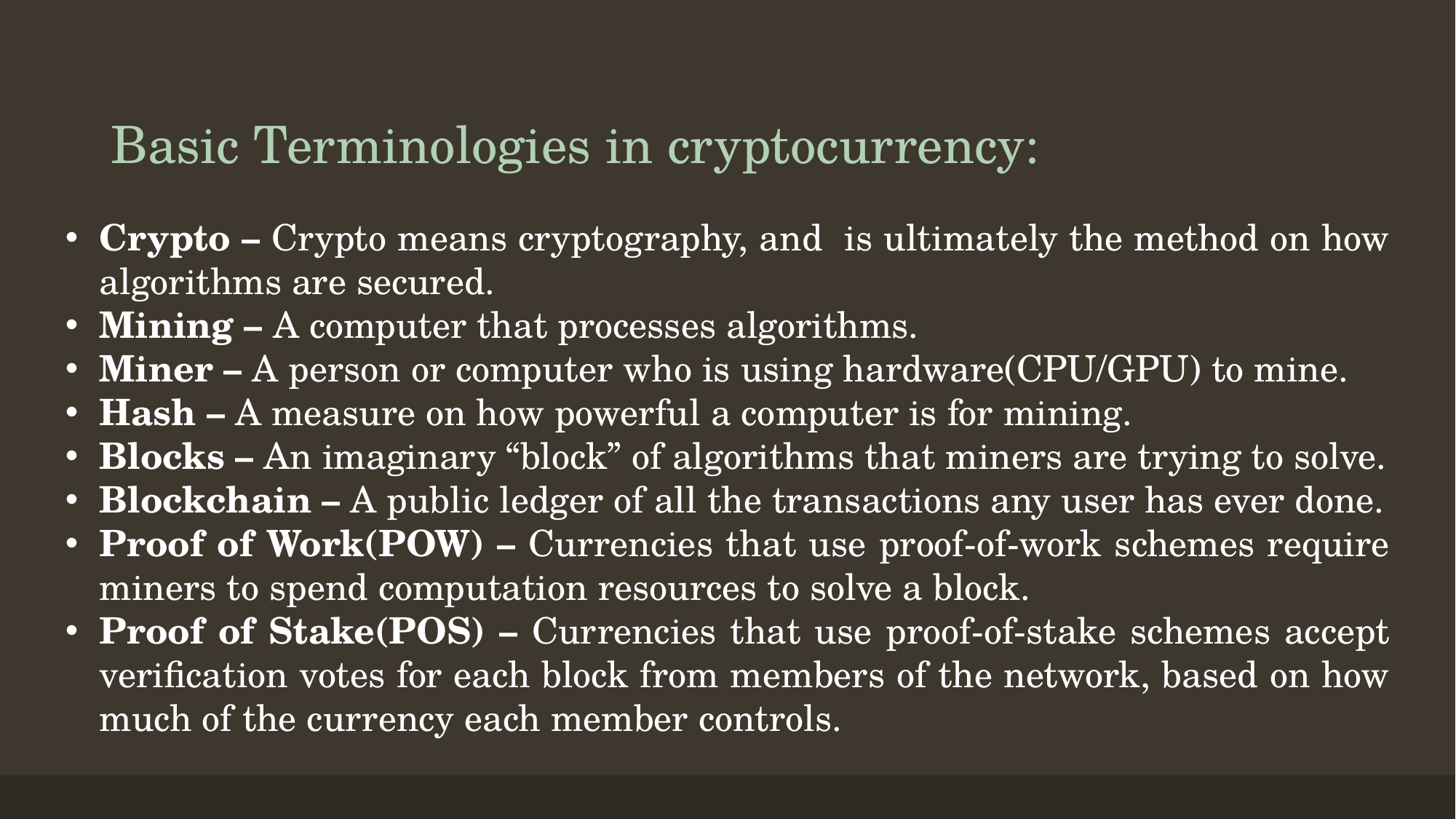

# Basic Terminologies in cryptocurrency:
Crypto – Crypto means cryptography, and  is ultimately the method on how algorithms are secured.
Mining – A computer that processes algorithms.
Miner – A person or computer who is using hardware(CPU/GPU) to mine.
Hash – A measure on how powerful a computer is for mining.
Blocks – An imaginary “block” of algorithms that miners are trying to solve.
Blockchain – A public ledger of all the transactions any user has ever done.
Proof of Work(POW) – Currencies that use proof-of-work schemes require miners to spend computation resources to solve a block.
Proof of Stake(POS) – Currencies that use proof-of-stake schemes accept verification votes for each block from members of the network, based on how much of the currency each member controls.